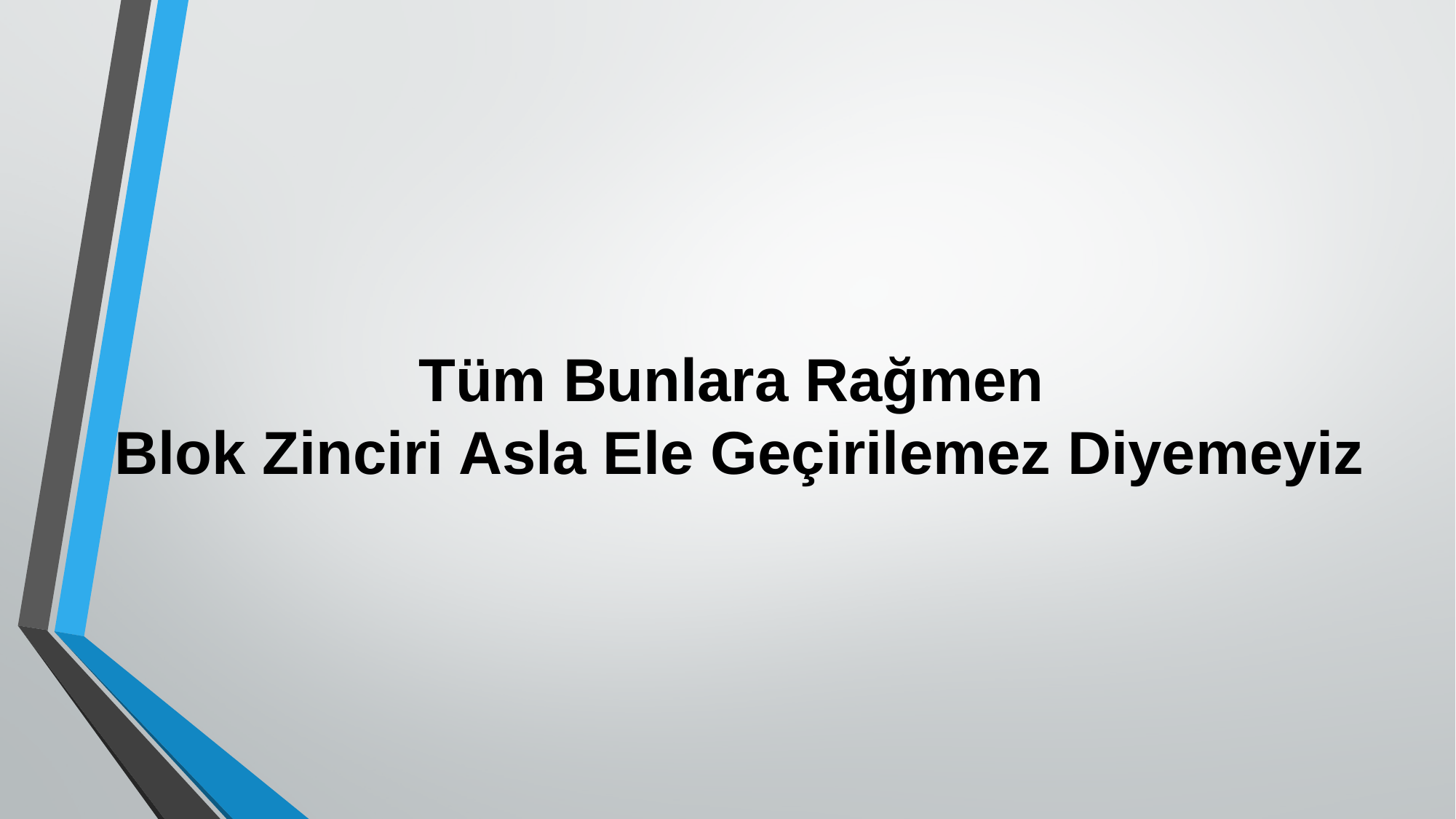

# Tüm Bunlara Rağmen Blok Zinciri Asla Ele Geçirilemez Diyemeyiz